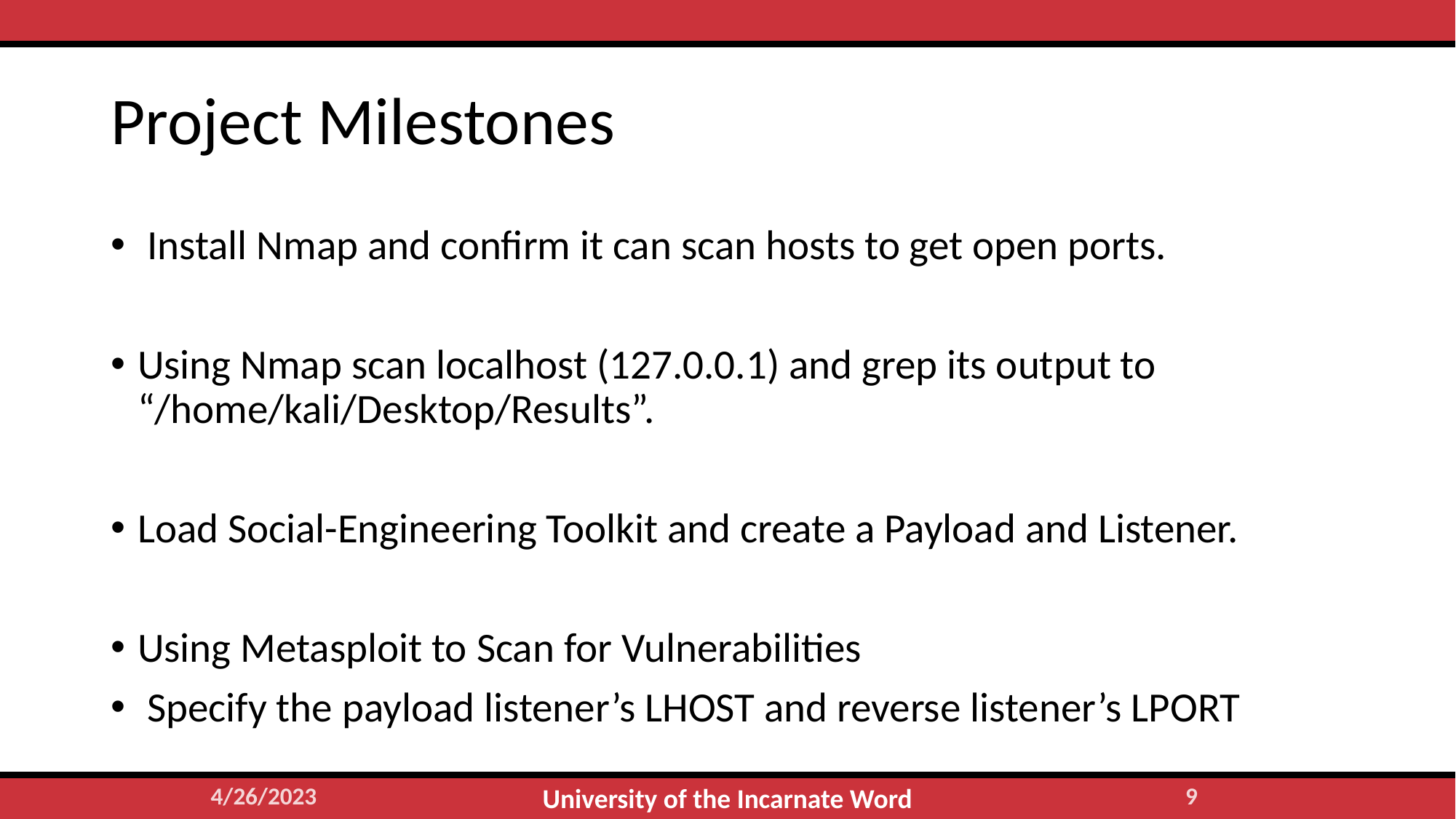

# Project Milestones
 Install Nmap and confirm it can scan hosts to get open ports.

Using Nmap scan localhost (127.0.0.1) and grep its output to “/home/kali/Desktop/Results”.

Load Social-Engineering Toolkit and create a Payload and Listener.

Using Metasploit to Scan for Vulnerabilities
 Specify the payload listener’s LHOST and reverse listener’s LPORT
4/26/2023
9